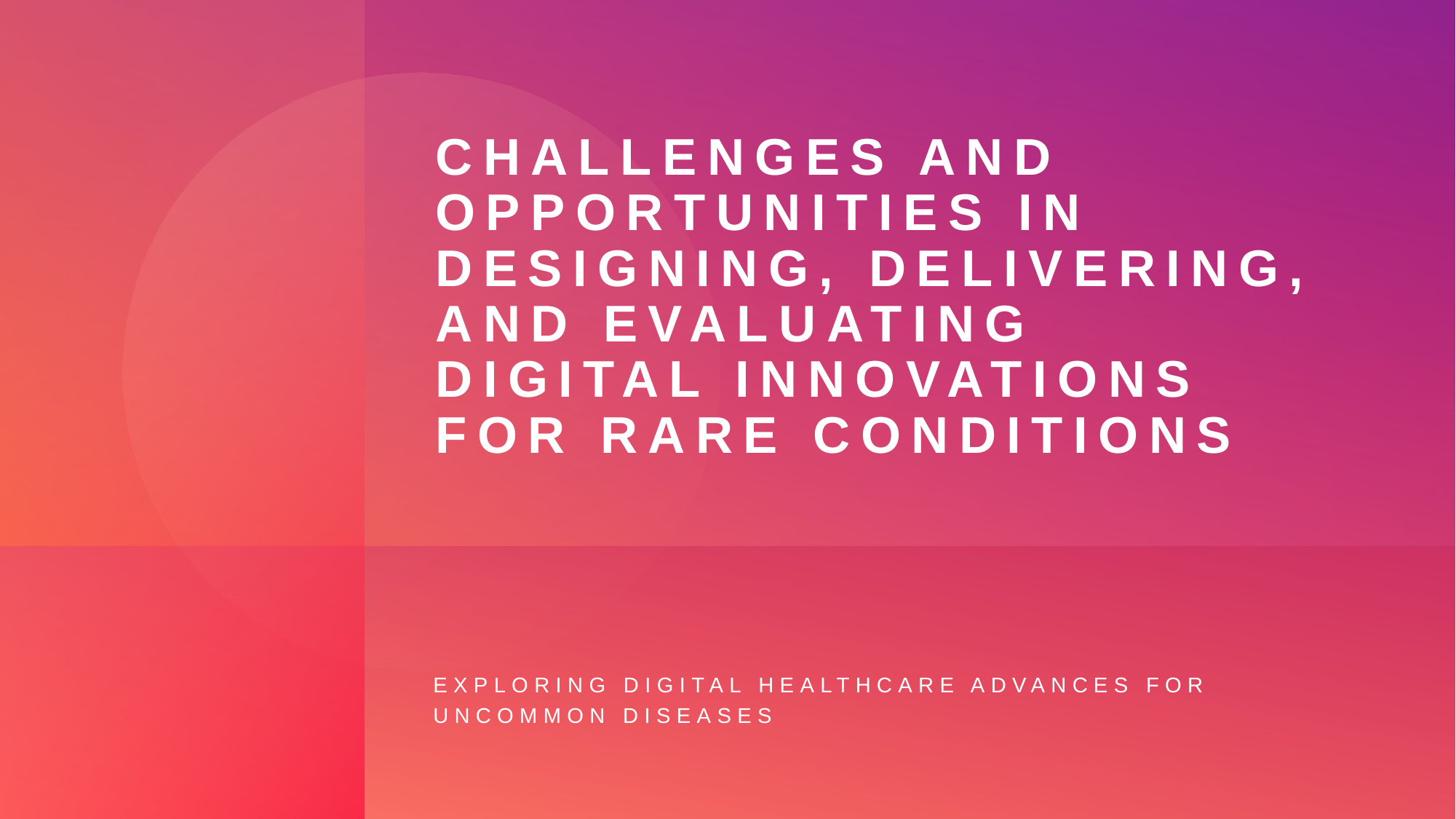

# Challenges and Opportunities in Designing, Delivering, and Evaluating Digital Innovations for Rare Conditions
Exploring digital healthcare advances for uncommon diseases